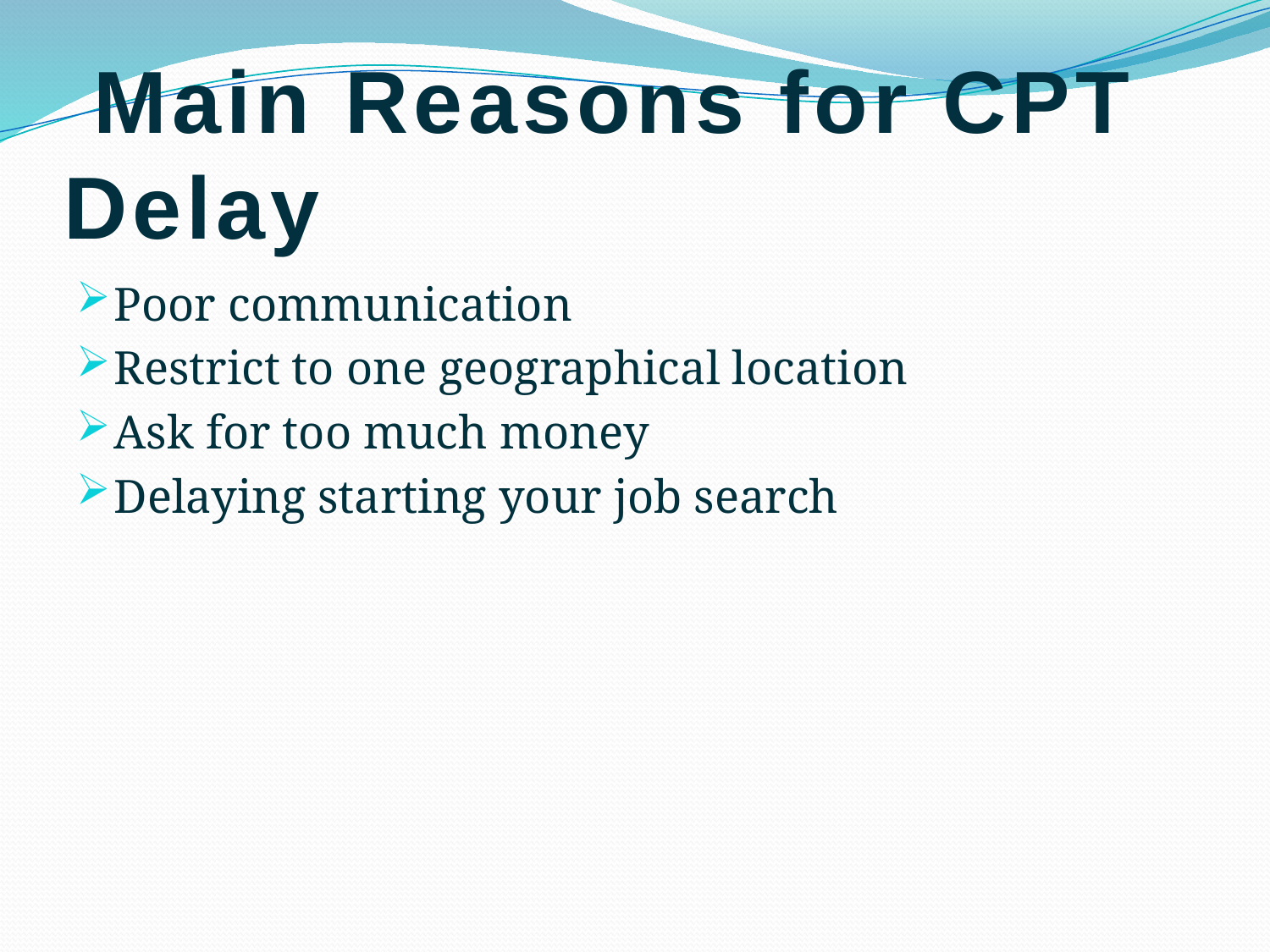

# Main Reasons for CPT Delay
Poor communication
Restrict to one geographical location
Ask for too much money
Delaying starting your job search